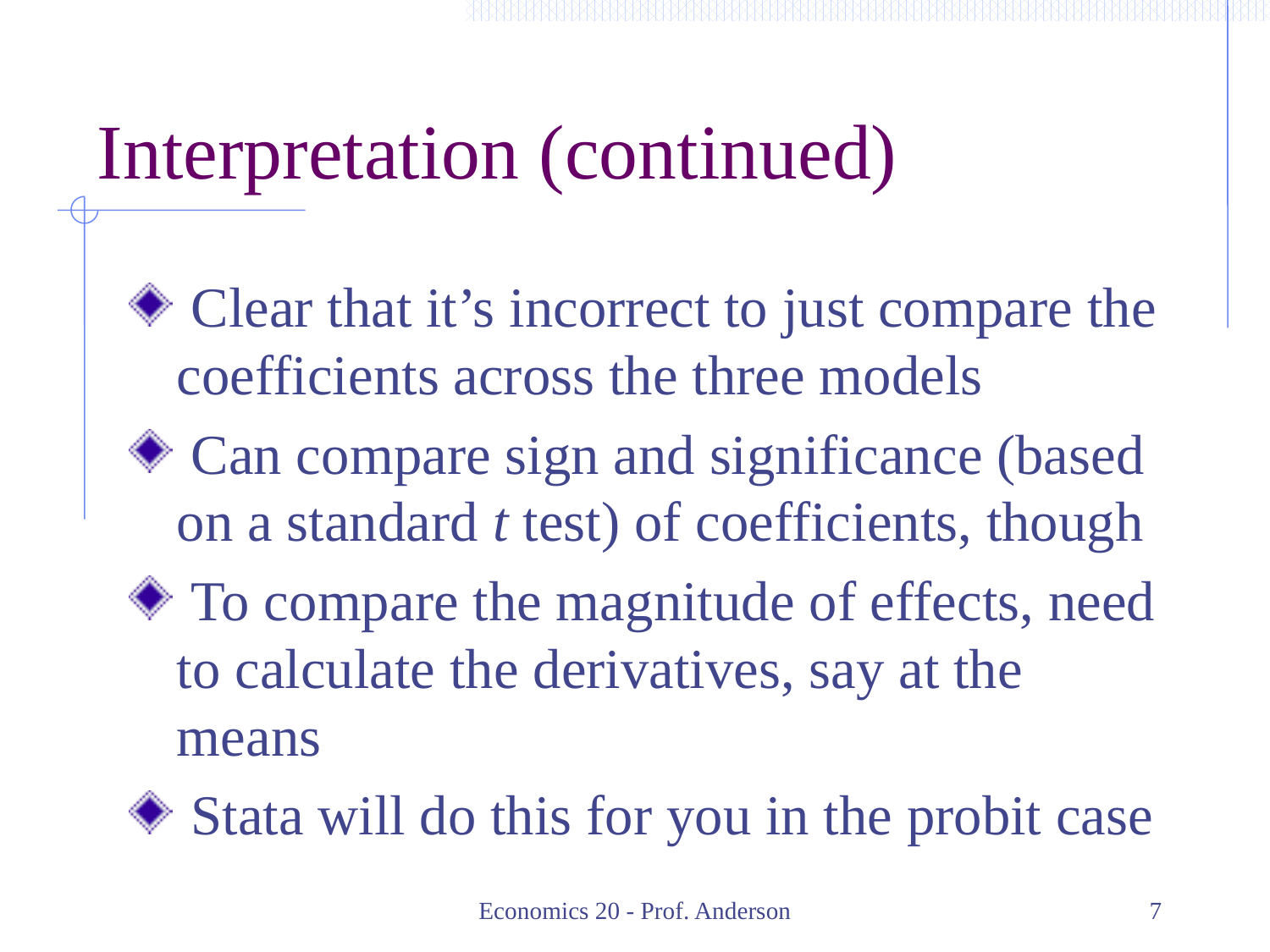

# Interpretation (continued)
 Clear that it’s incorrect to just compare the coefficients across the three models
 Can compare sign and significance (based on a standard t test) of coefficients, though
 To compare the magnitude of effects, need to calculate the derivatives, say at the means
 Stata will do this for you in the probit case
Economics 20 - Prof. Anderson
7